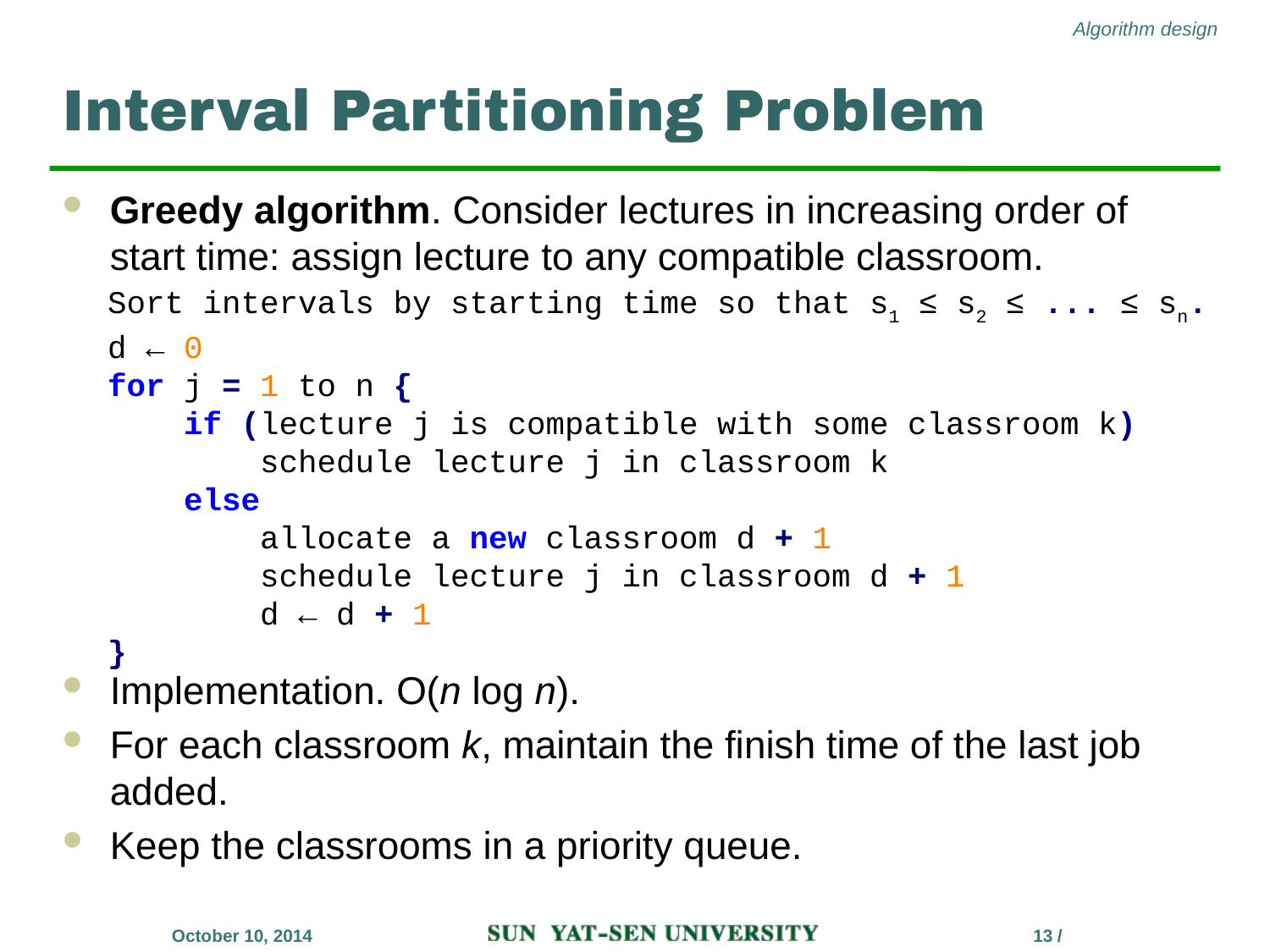

# Interval Partitioning Problem
Greedy algorithm. Consider lectures in increasing order of start time: assign lecture to any compatible classroom.

Implementation. O(n log n).
For each classroom k, maintain the finish time of the last job added.
Keep the classrooms in a priority queue.
Sort intervals by starting time so that s1 ≤ s2 ≤ ... ≤ sn.
d ← 0
for j = 1 to n {
    if (lecture j is compatible with some classroom k)
        schedule lecture j in classroom k
    else
        allocate a new classroom d + 1
        schedule lecture j in classroom d + 1
        d ← d + 1
}